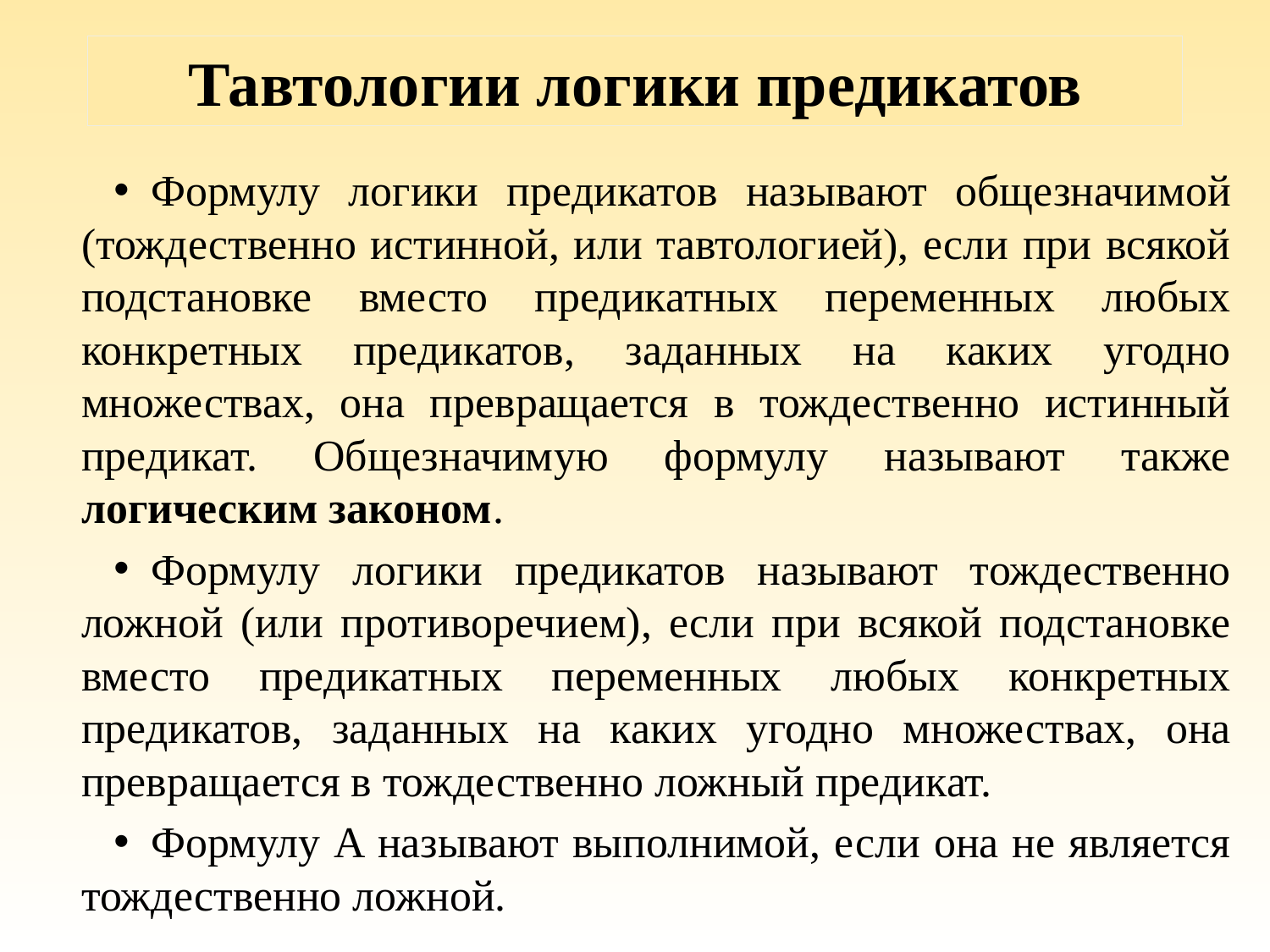

# Тавтологии логики предикатов
Формулу логики предикатов называют общезначимой (тождественно истинной, или тавтологией), если при всякой подстановке вместо предикатных переменных любых конкретных предикатов, заданных на каких угодно множествах, она превращается в тождественно истинный предикат. Общезначимую формулу называют также логическим законом.
Формулу логики предикатов называют тождественно ложной (или противоречием), если при всякой подстановке вместо предикатных переменных любых конкретных предикатов, заданных на каких угодно множествах, она превращается в тождественно ложный предикат.
Формулу A называют выполнимой, если она не является тождественно ложной.